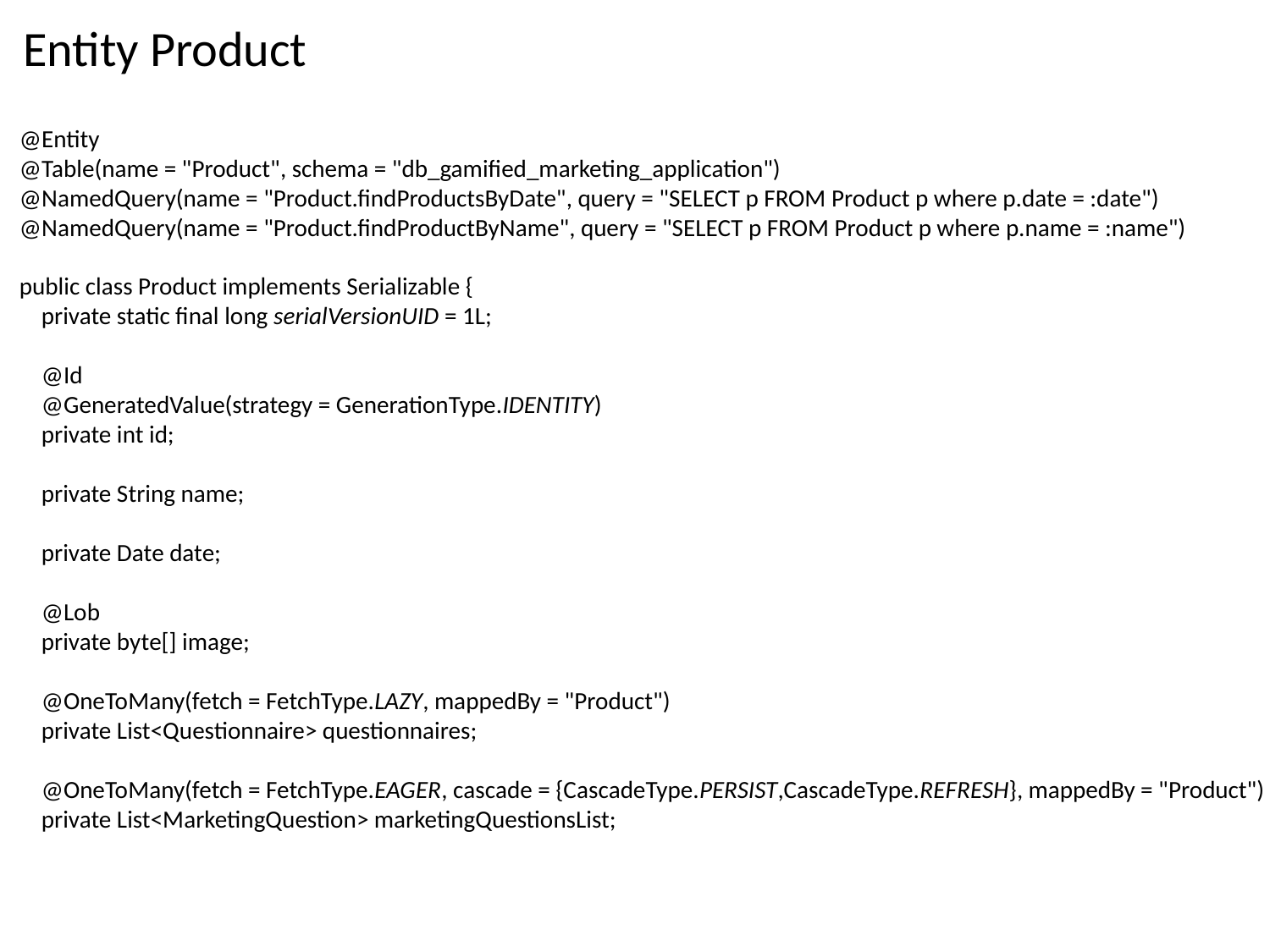

Entity Product
@Entity
@Table(name = "Product", schema = "db_gamified_marketing_application")
@NamedQuery(name = "Product.findProductsByDate", query = "SELECT p FROM Product p where p.date = :date")
@NamedQuery(name = "Product.findProductByName", query = "SELECT p FROM Product p where p.name = :name")
public class Product implements Serializable {
    private static final long serialVersionUID = 1L;
    @Id
    @GeneratedValue(strategy = GenerationType.IDENTITY)
    private int id;
    private String name;
    private Date date;
    @Lob
    private byte[] image;
    @OneToMany(fetch = FetchType.LAZY, mappedBy = "Product")
    private List<Questionnaire> questionnaires;
    @OneToMany(fetch = FetchType.EAGER, cascade = {CascadeType.PERSIST,CascadeType.REFRESH}, mappedBy = "Product")
    private List<MarketingQuestion> marketingQuestionsList;